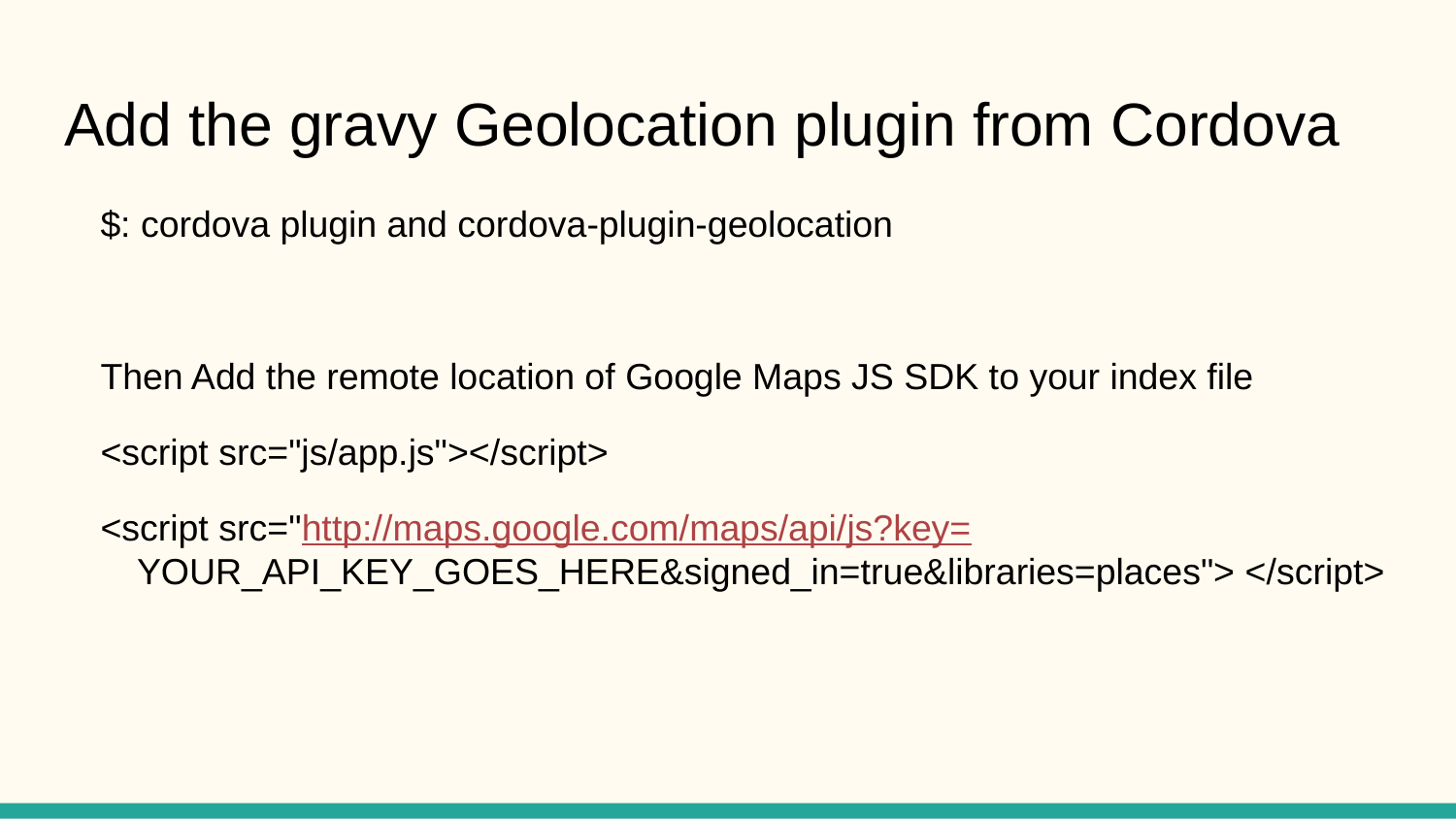

# Add the gravy Geolocation plugin from Cordova
$: cordova plugin and cordova-plugin-geolocation

Then Add the remote location of Google Maps JS SDK to your index file
<script src="js/app.js"></script>
<script src="http://maps.google.com/maps/api/js?key= YOUR_API_KEY_GOES_HERE&signed_in=true&libraries=places"> </script>